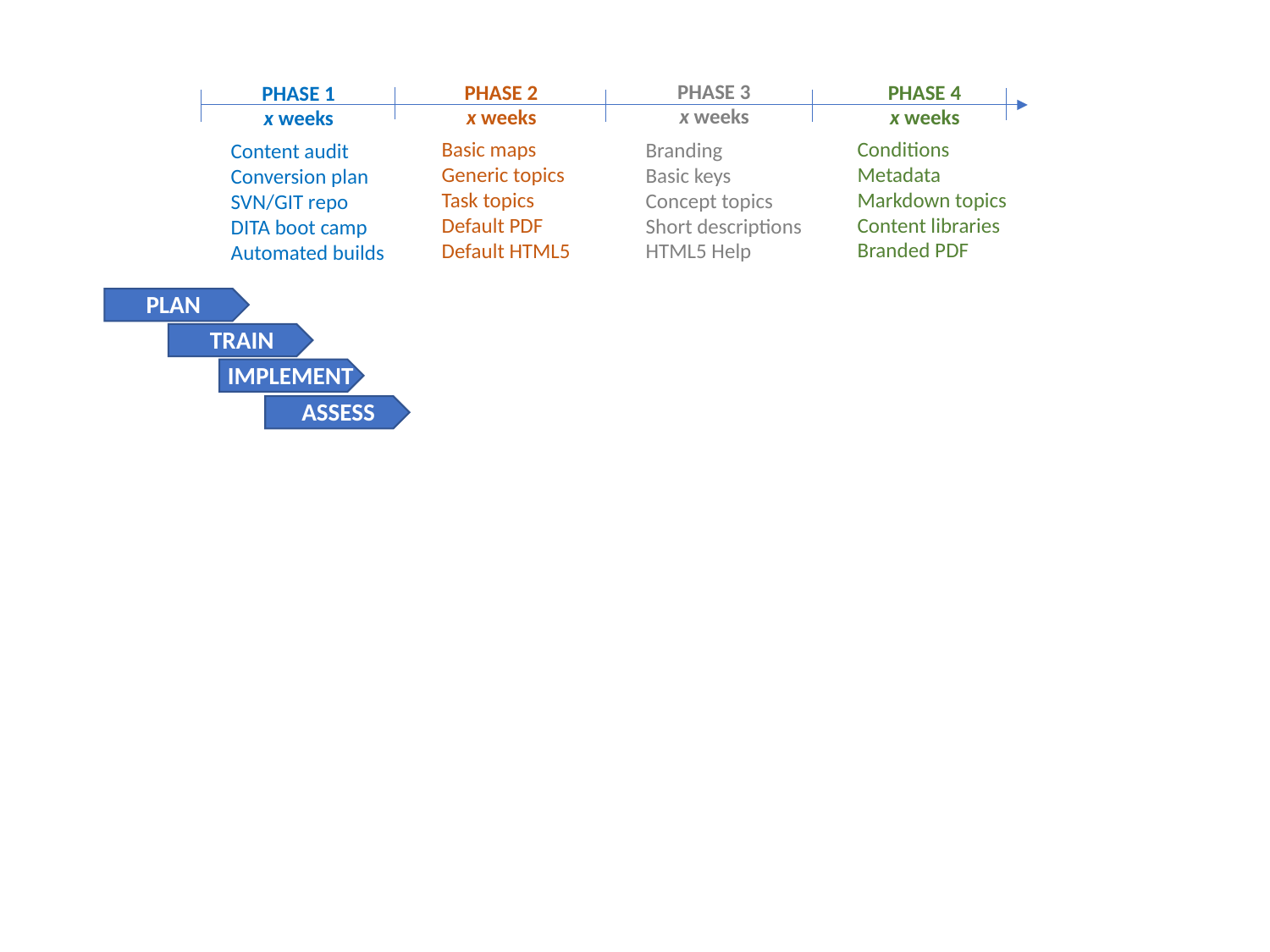

PHASE 3
PHASE 4
PHASE 2
PHASE 1
x weeks
x weeks
x weeks
x weeks
Conditions
Metadata
Markdown topics
Content libraries
Branded PDF

Basic maps
Generic topics
Task topics
Default PDF
Default HTML5
Branding
Basic keys
Concept topics
Short descriptions HTML5 Help
Content audit
Conversion plan
SVN/GIT repo
DITA boot camp
Automated builds
PLAN

TRAIN

IMPLEMENT

ASSESS